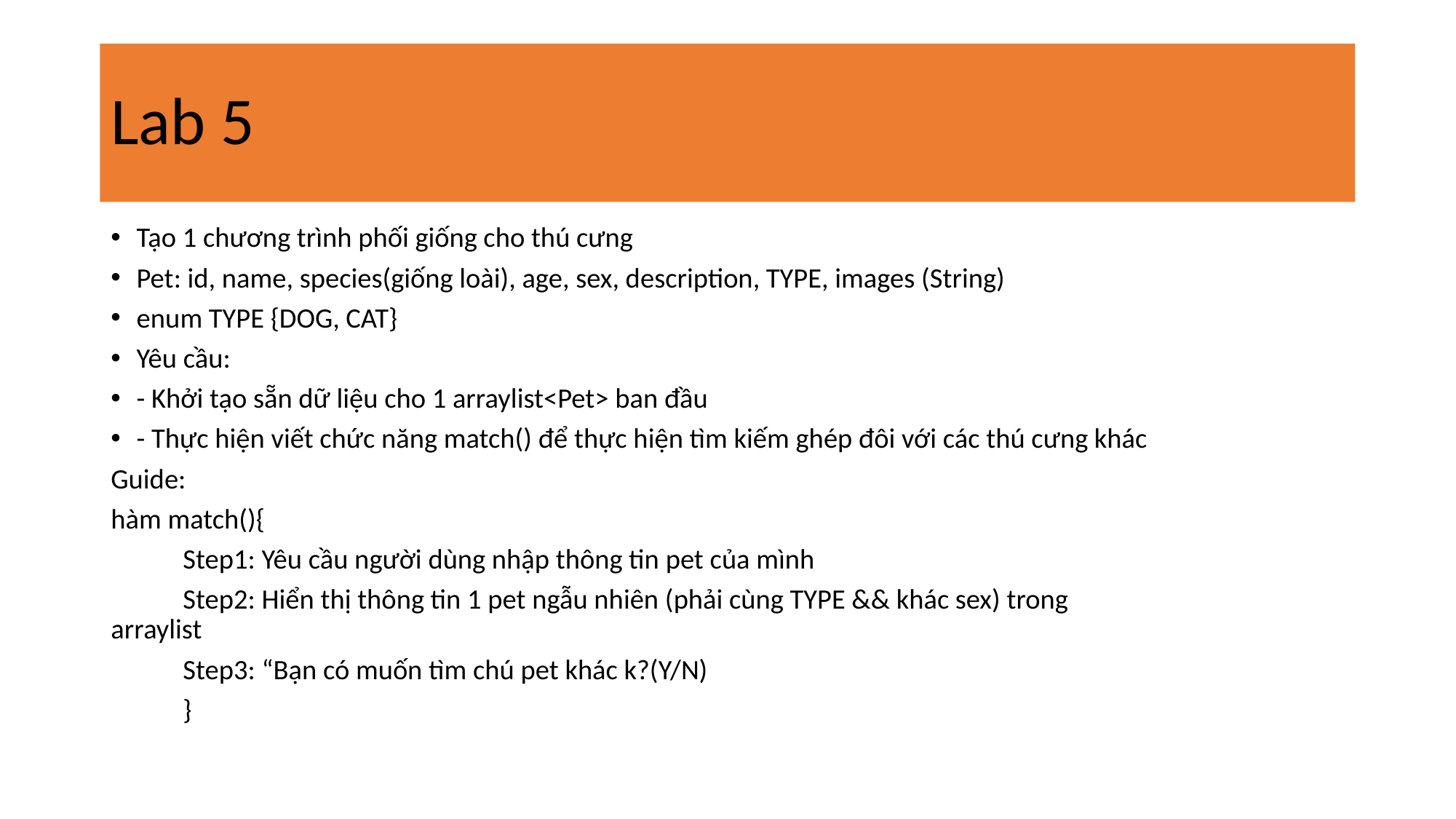

# Lab 5
Tạo 1 chương trình phối giống cho thú cưng
Pet: id, name, species(giống loài), age, sex, description, TYPE, images (String)
enum TYPE {DOG, CAT}
Yêu cầu:
- Khởi tạo sẵn dữ liệu cho 1 arraylist<Pet> ban đầu
- Thực hiện viết chức năng match() để thực hiện tìm kiếm ghép đôi với các thú cưng khác
Guide:
hàm match(){
	Step1: Yêu cầu người dùng nhập thông tin pet của mình
	Step2: Hiển thị thông tin 1 pet ngẫu nhiên (phải cùng TYPE && khác sex) trong 		             	             arraylist
	Step3: “Bạn có muốn tìm chú pet khác k?(Y/N)
	}